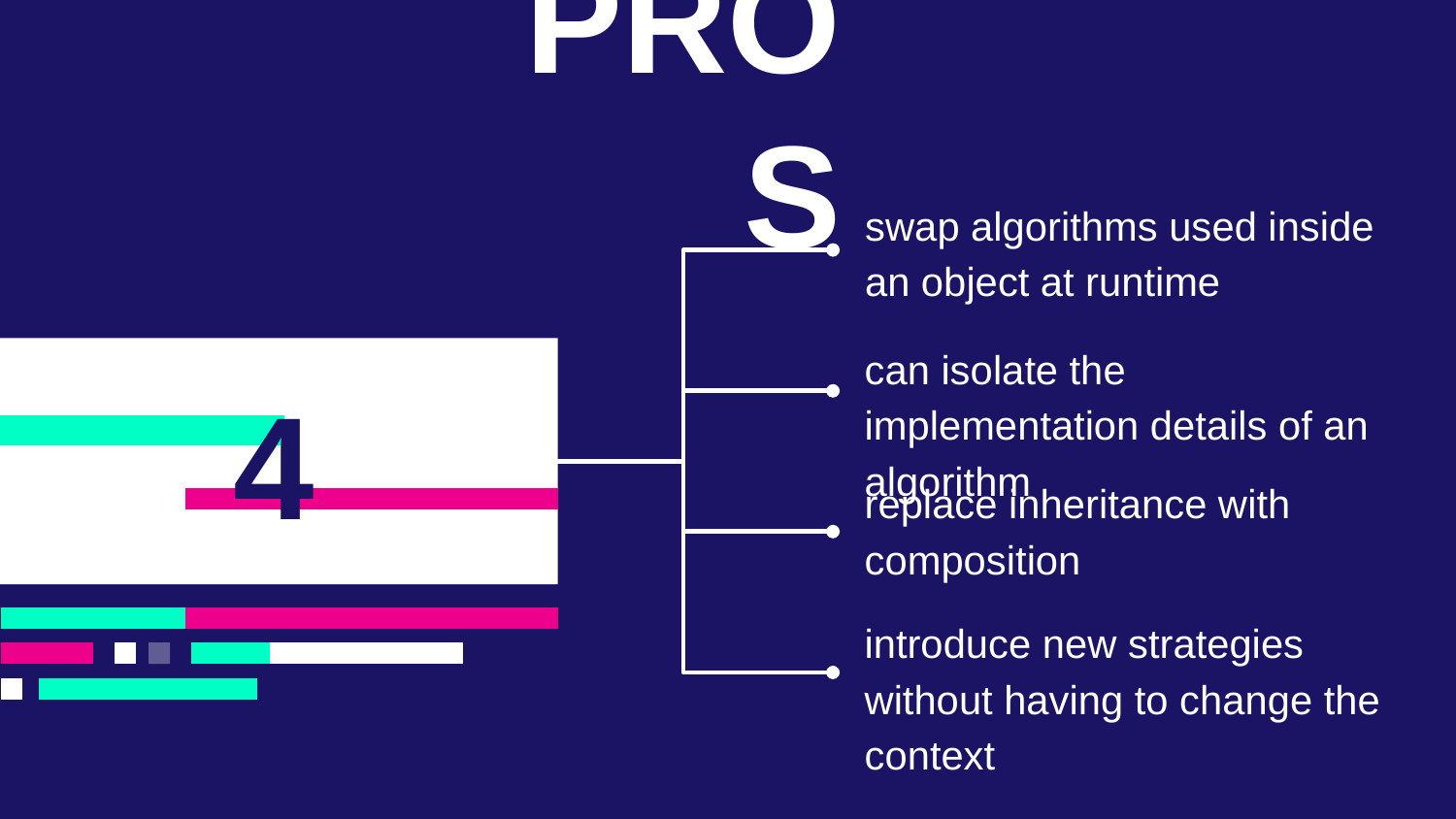

PROS
swap algorithms used inside an object at runtime
can isolate the implementation details of an algorithm

4

replace inheritance with composition

introduce new strategies without having to change the context